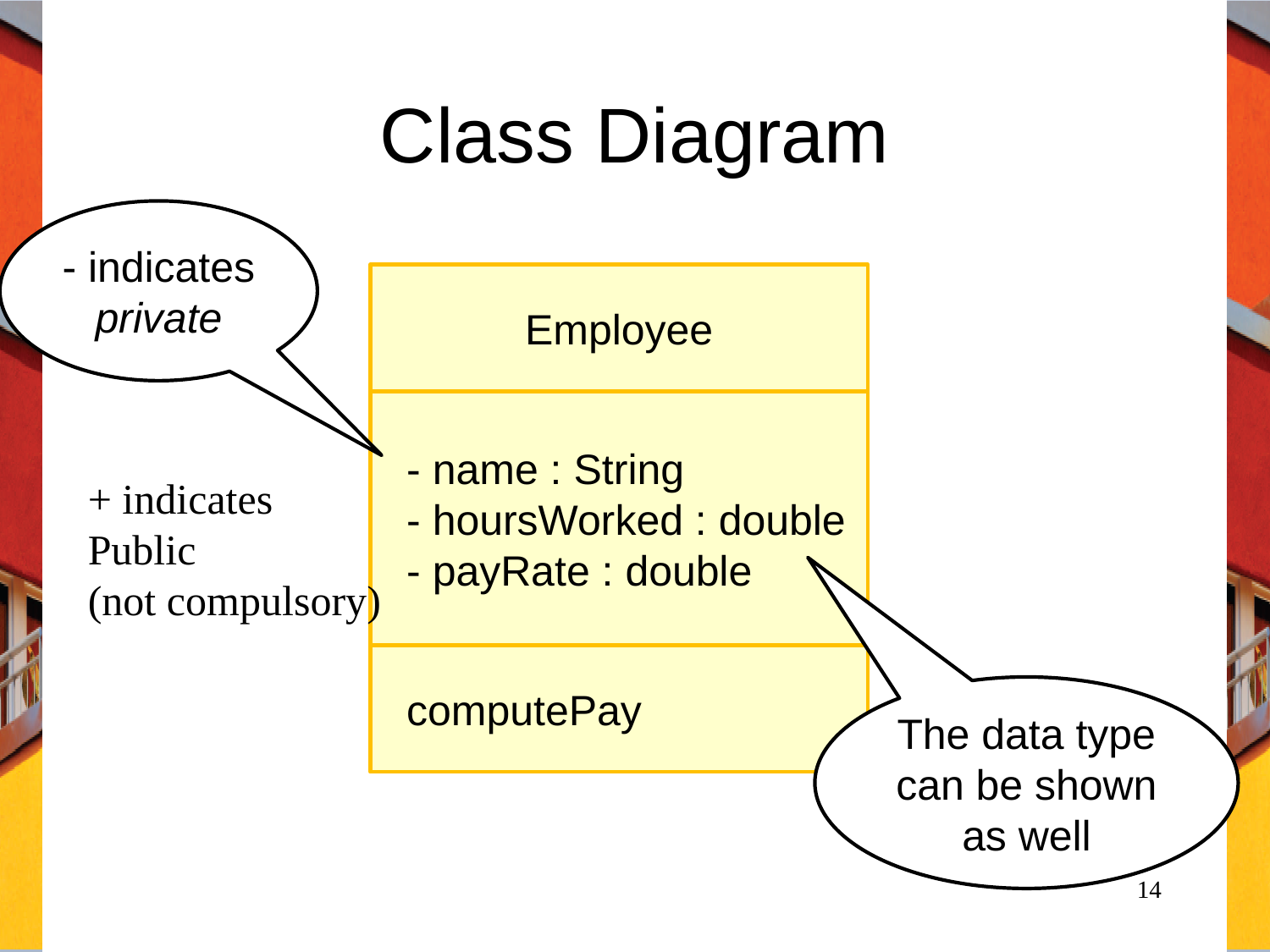

# Class Diagram
- indicates private
Employee
  - name : String
  - hoursWorked : double
  - payRate : double
+ indicates
Public
(not compulsory)
  computePay
The data type can be shown as well
14